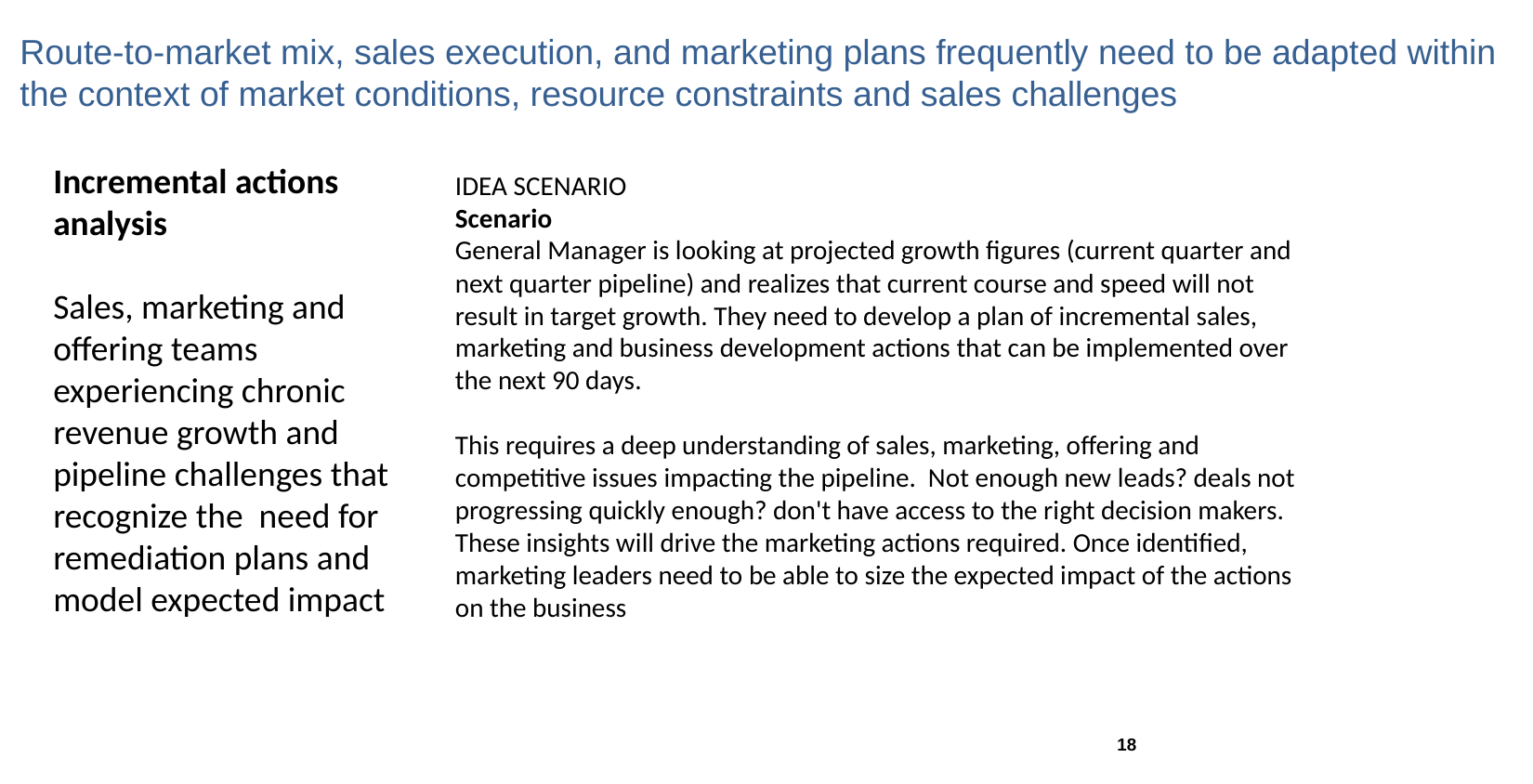

# Route-to-market mix, sales execution, and marketing plans frequently need to be adapted within the context of market conditions, resource constraints and sales challenges
Incremental actions analysis

Sales, marketing and offering teams experiencing chronic revenue growth and pipeline challenges that recognize the  need for remediation plans and model expected impact

IDEA SCENARIO
Scenario
General Manager is looking at projected growth figures (current quarter and next quarter pipeline) and realizes that current course and speed will not result in target growth. They need to develop a plan of incremental sales, marketing and business development actions that can be implemented over the next 90 days.

This requires a deep understanding of sales, marketing, offering and competitive issues impacting the pipeline.  Not enough new leads? deals not progressing quickly enough? don't have access to the right decision makers. These insights will drive the marketing actions required. Once identified, marketing leaders need to be able to size the expected impact of the actions on the business
 18